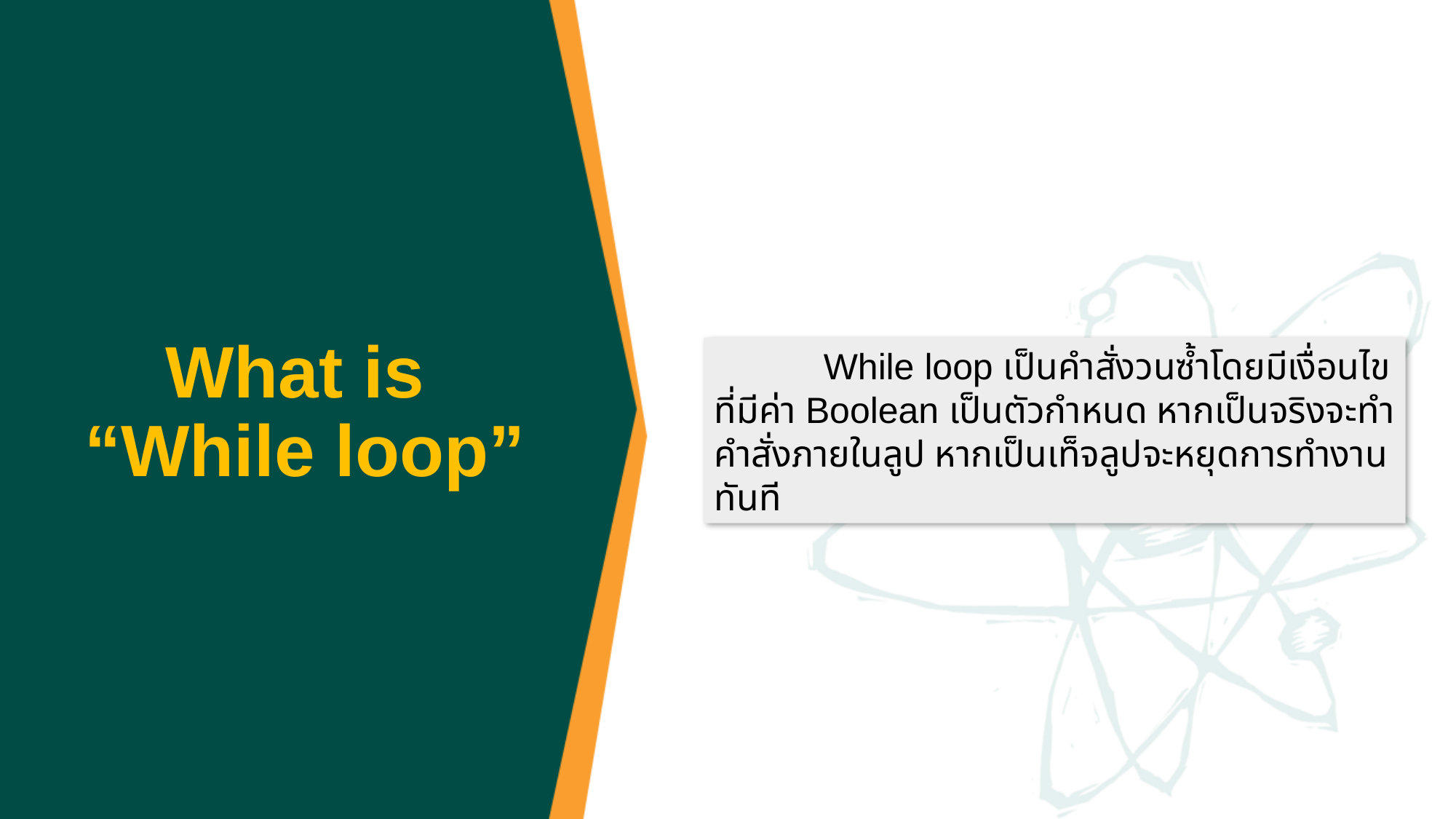

# What is “While loop”
	While loop เป็นคำสั่งวนซ้ำโดยมีเงื่อนไขที่มีค่า Boolean เป็นตัวกำหนด หากเป็นจริงจะทำคำสั่งภายในลูป หากเป็นเท็จลูปจะหยุดการทำงานทันที